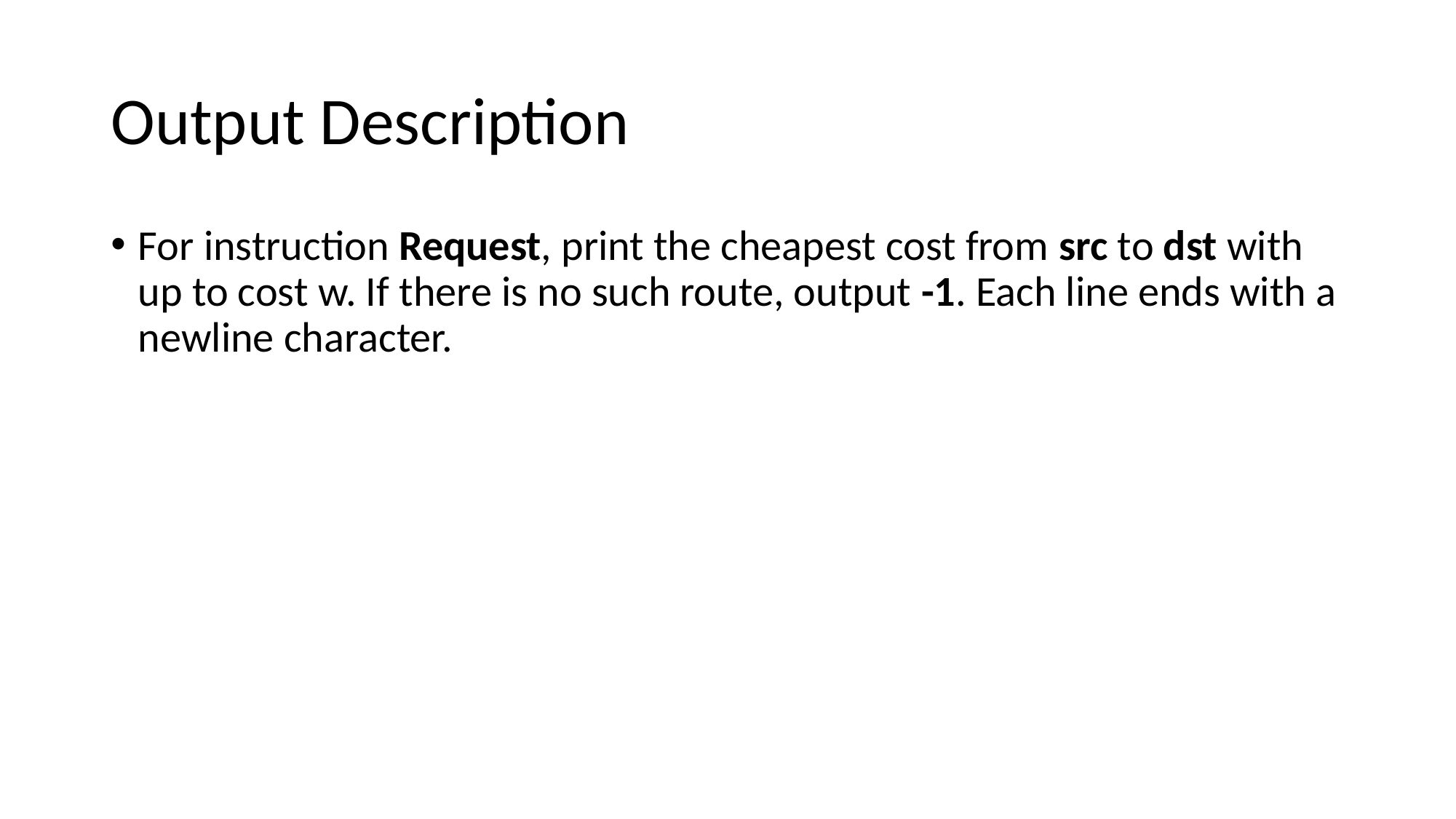

# Output Description
For instruction Request, print the cheapest cost from src to dst with up to cost w. If there is no such route, output -1. Each line ends with a newline character.